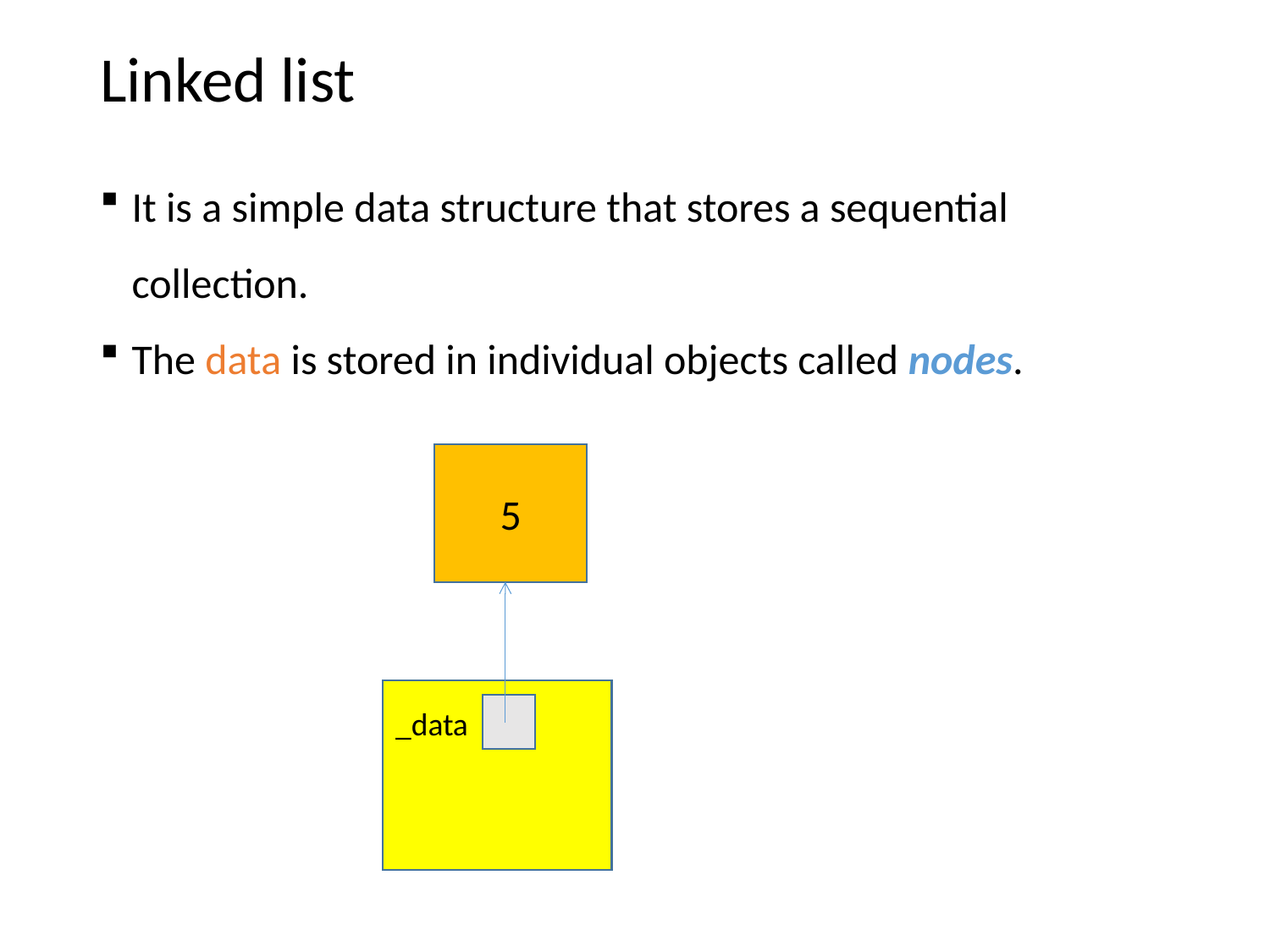

# Linked list
It is a simple data structure that stores a sequential collection.
The data is stored in individual objects called nodes.

5

_data